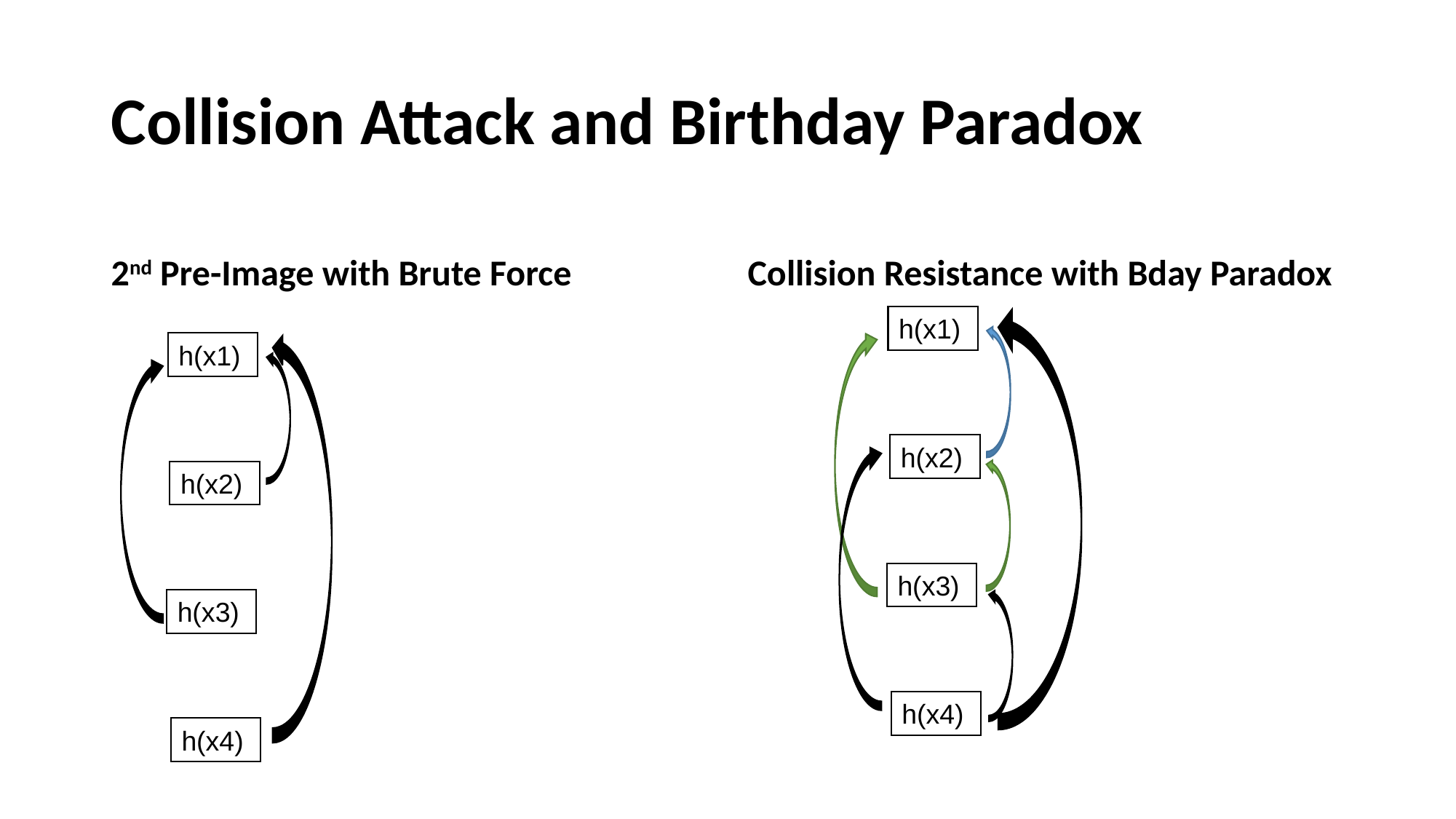

# Collision Attack and Birthday Paradox
2nd Pre-Image with Brute Force
Collision Resistance with Bday Paradox
h(x1)

h(x1)

h(x2)

h(x2)
h(x3)

h(x3)
h(x4)
h(x4)